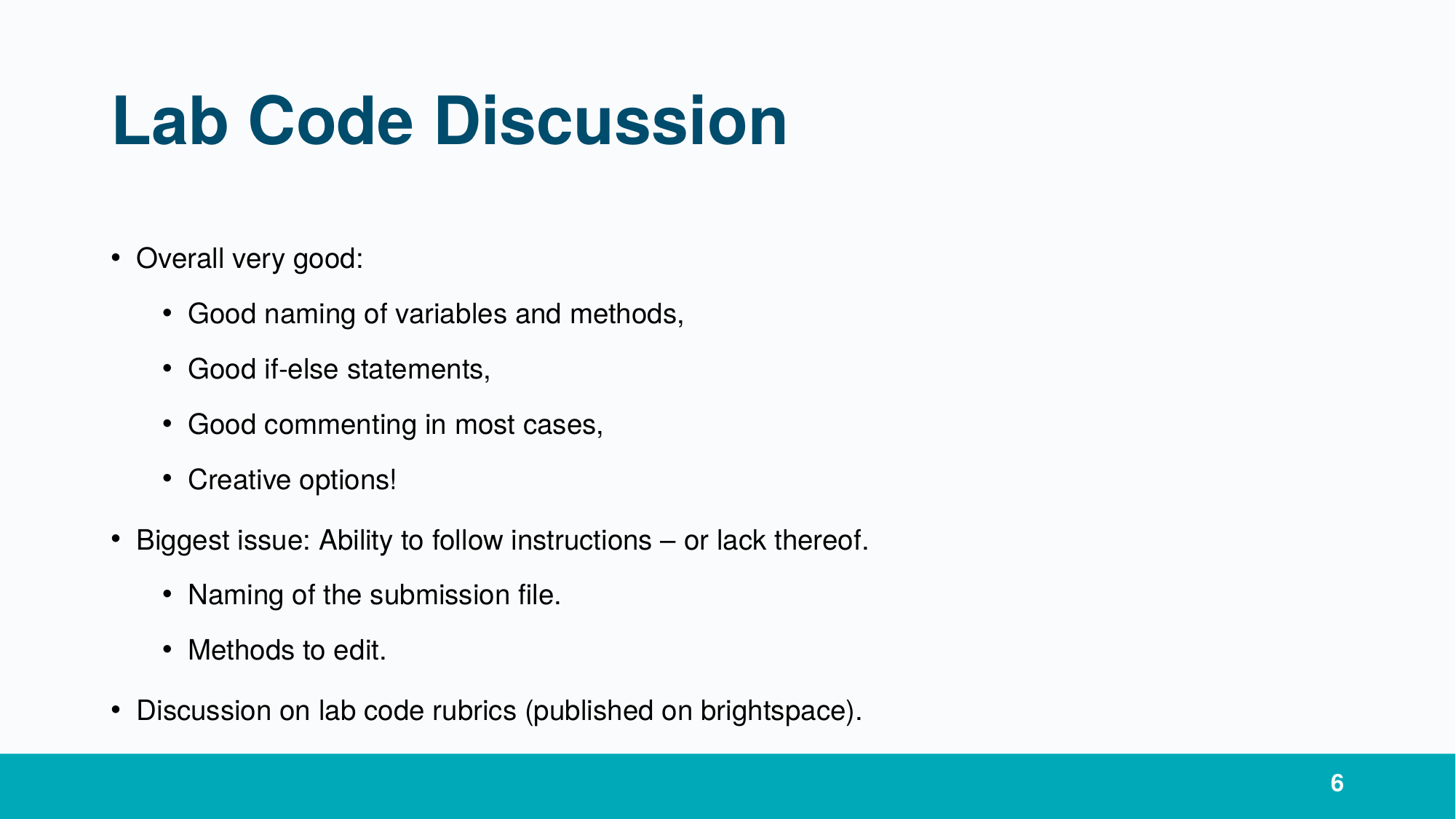

# Lab Code Discussion
Overall very good:
Good naming of variables and methods,
Good if-else statements,
Good commenting in most cases,
Creative options!
Biggest issue: Ability to follow instructions – or lack thereof.
Naming of the submission file.
Methods to edit.
Discussion on lab code rubrics (published on brightspace).
6